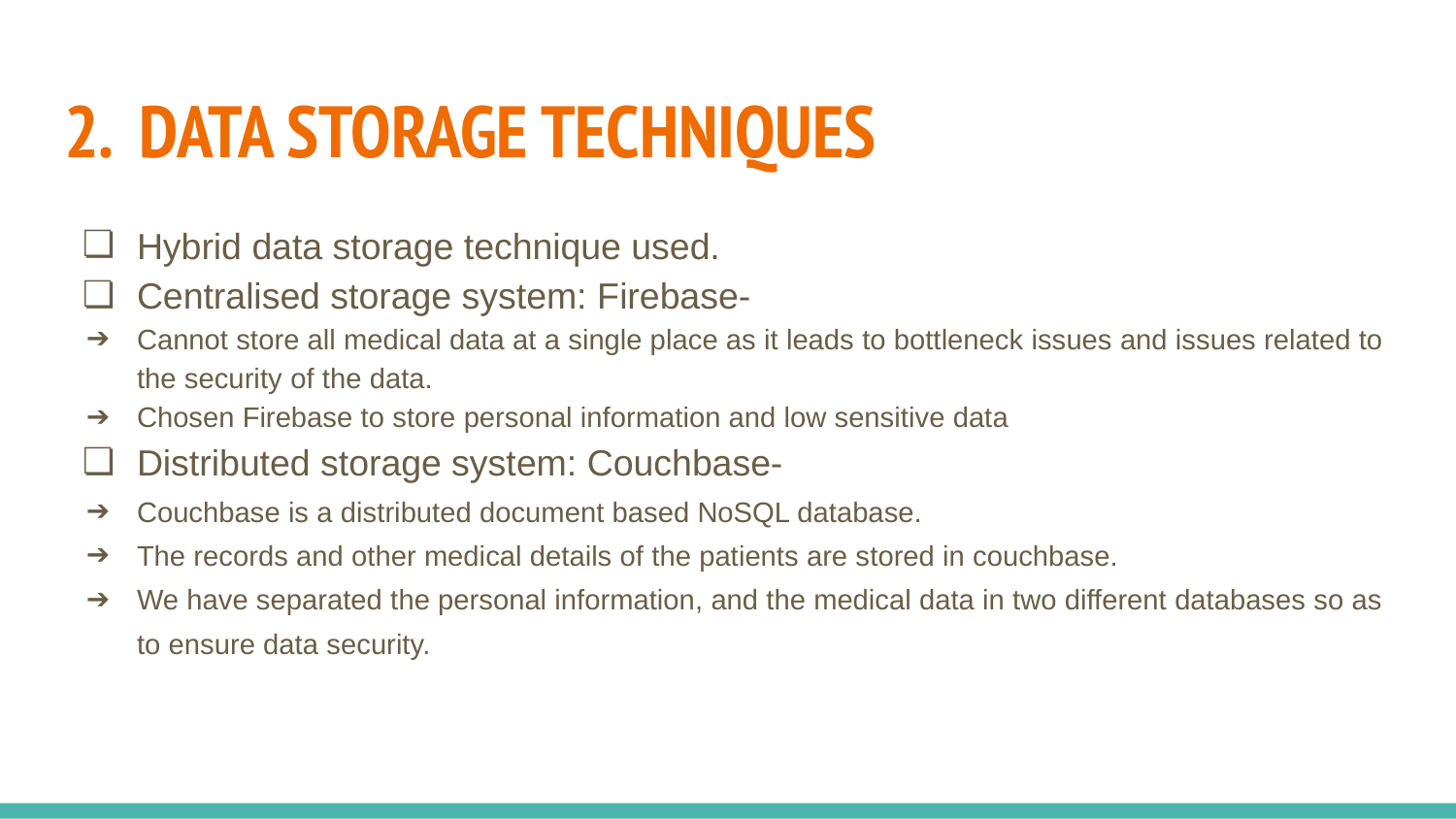

# 2.  DATA STORAGE TECHNIQUES
Hybrid data storage technique used.
Centralised storage system: Firebase-
Cannot store all medical data at a single place as it leads to bottleneck issues and issues related to the security of the data.
Chosen Firebase to store personal information and low sensitive data
Distributed storage system: Couchbase-
Couchbase is a distributed document based NoSQL database.
The records and other medical details of the patients are stored in couchbase.
We have separated the personal information, and the medical data in two different databases so as to ensure data security.